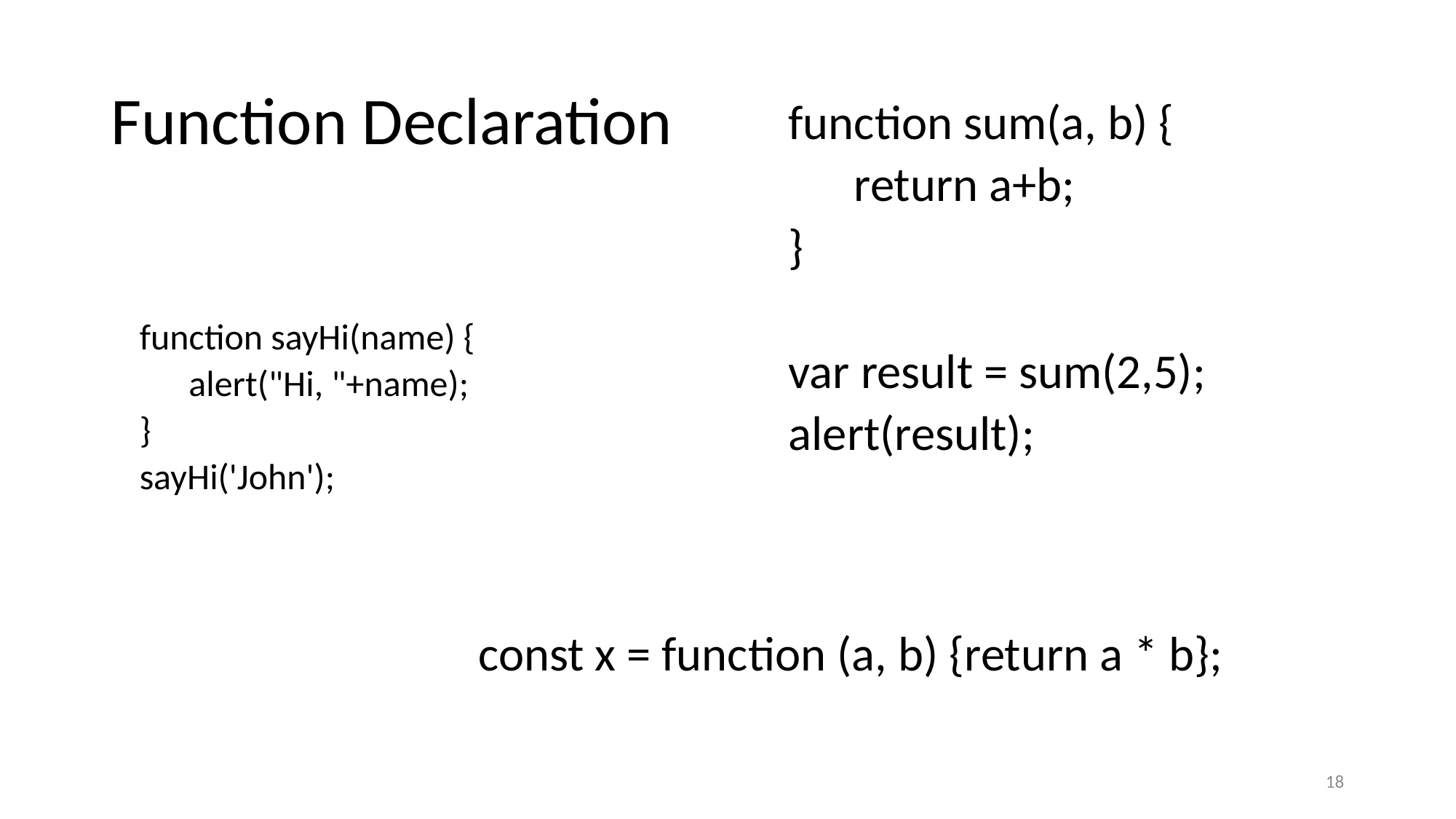

# Function Declaration
function sum(a, b) {
      return a+b;
}

var result = sum(2,5);
alert(result);

function sayHi(name) {
      alert("Hi, "+name);
}
sayHi('John');
const x = function (a, b) {return a * b};
18